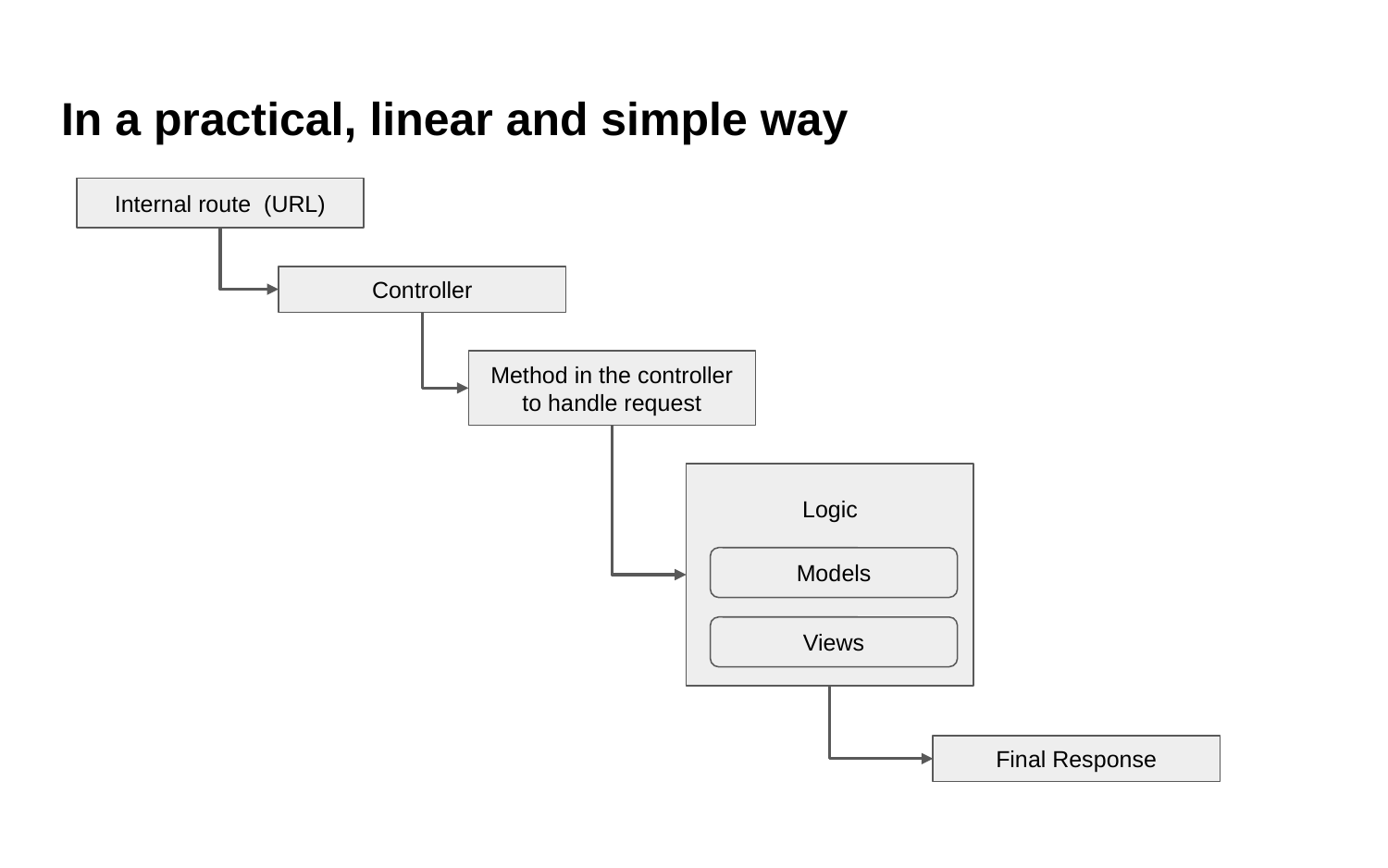

# In a practical, linear and simple way
Internal route  (URL)
Controller
Method in the controller to handle request

Logic
Models
Views
Final Response